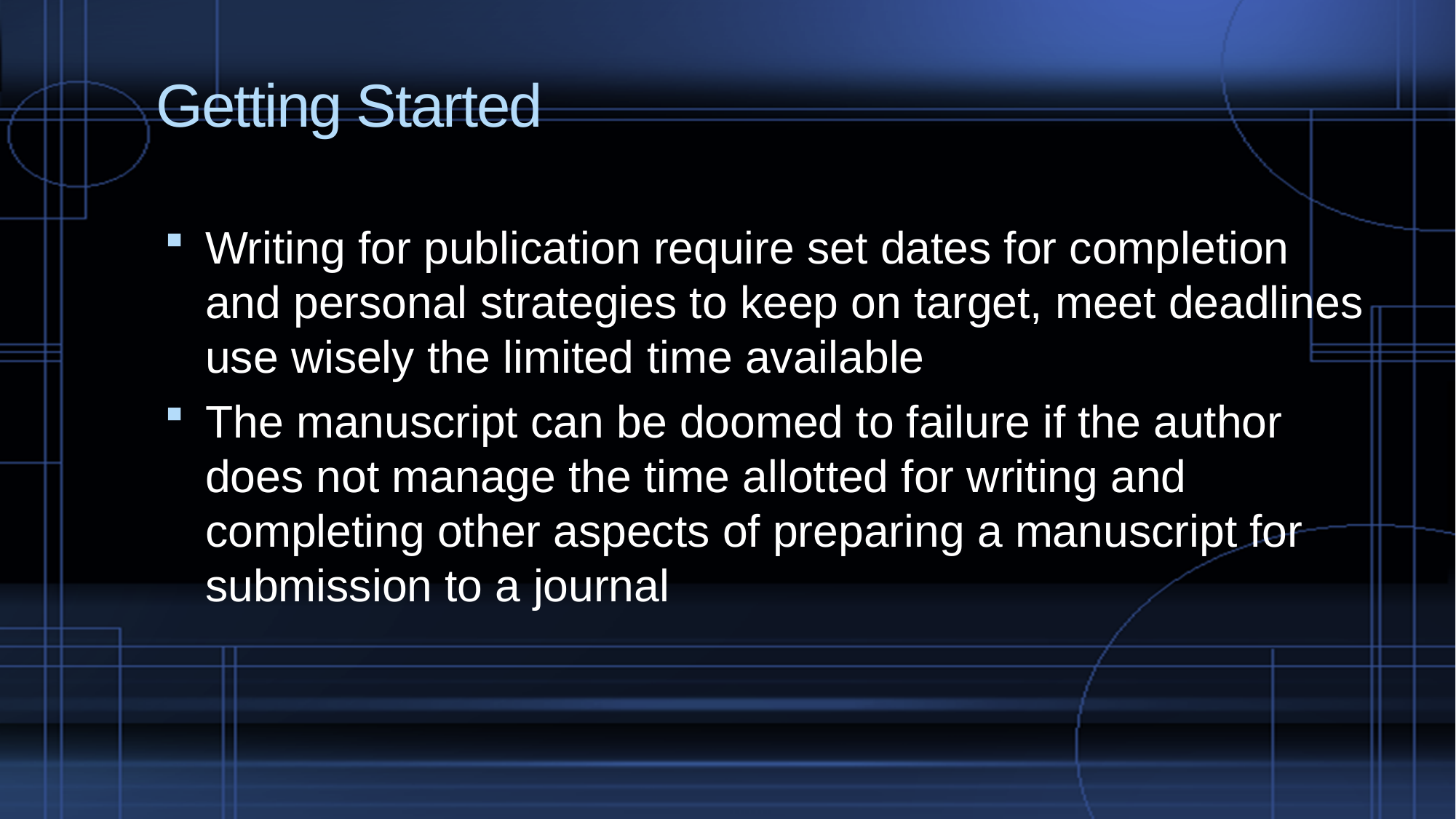

# Getting Started
Writing for publication require set dates for completion and personal strategies to keep on target, meet deadlines use wisely the limited time available
The manuscript can be doomed to failure if the author does not manage the time allotted for writing and completing other aspects of preparing a manuscript for submission to a journal